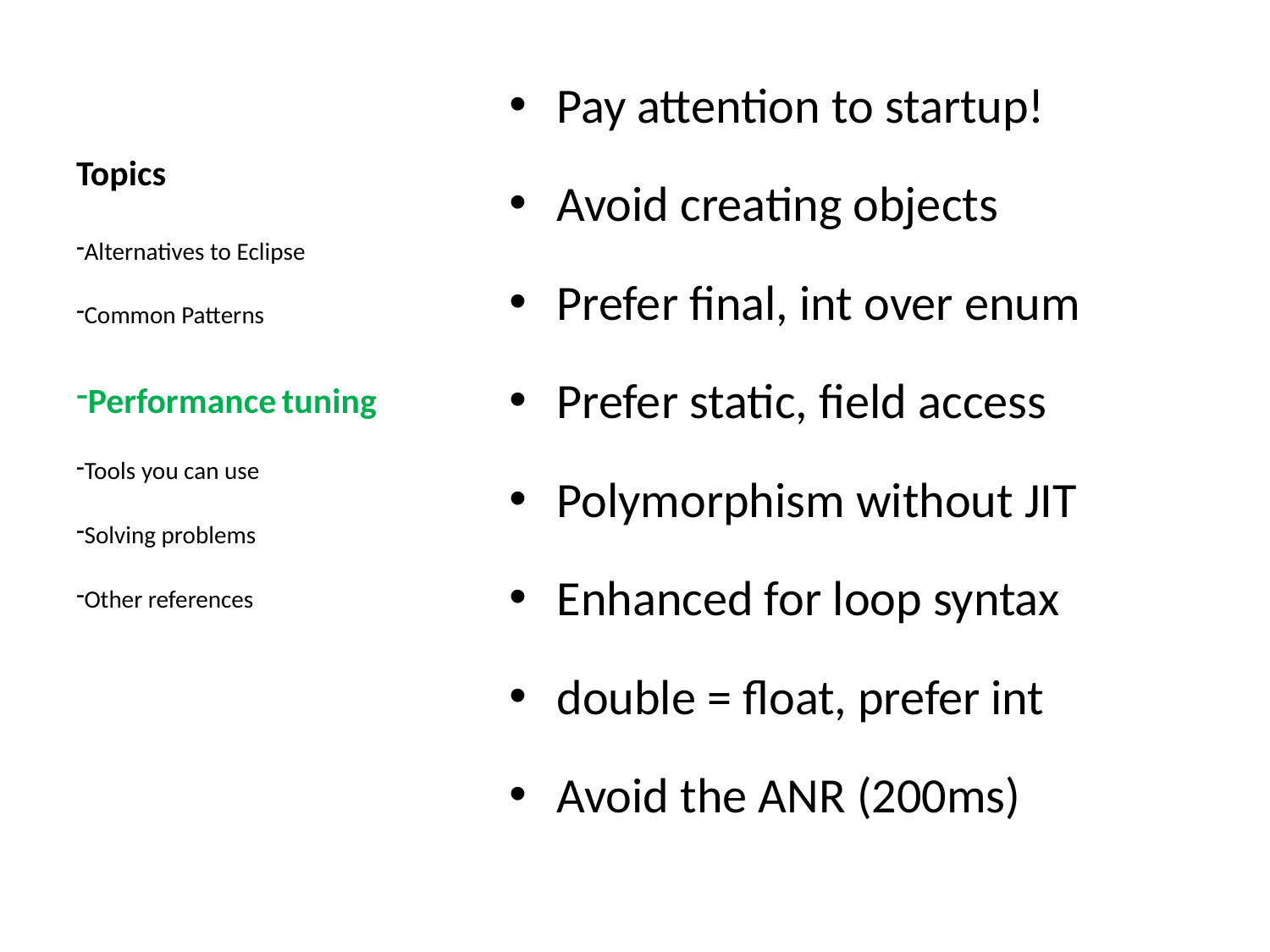

# Topics
Pay attention to startup!
Avoid creating objects
Prefer final, int over enum
Prefer static, field access
Polymorphism without JIT
Enhanced for loop syntax
double = float, prefer int
Avoid the ANR (200ms)
Alternatives to Eclipse
Common Patterns
Performance tuning
Tools you can use
Solving problems
Other references